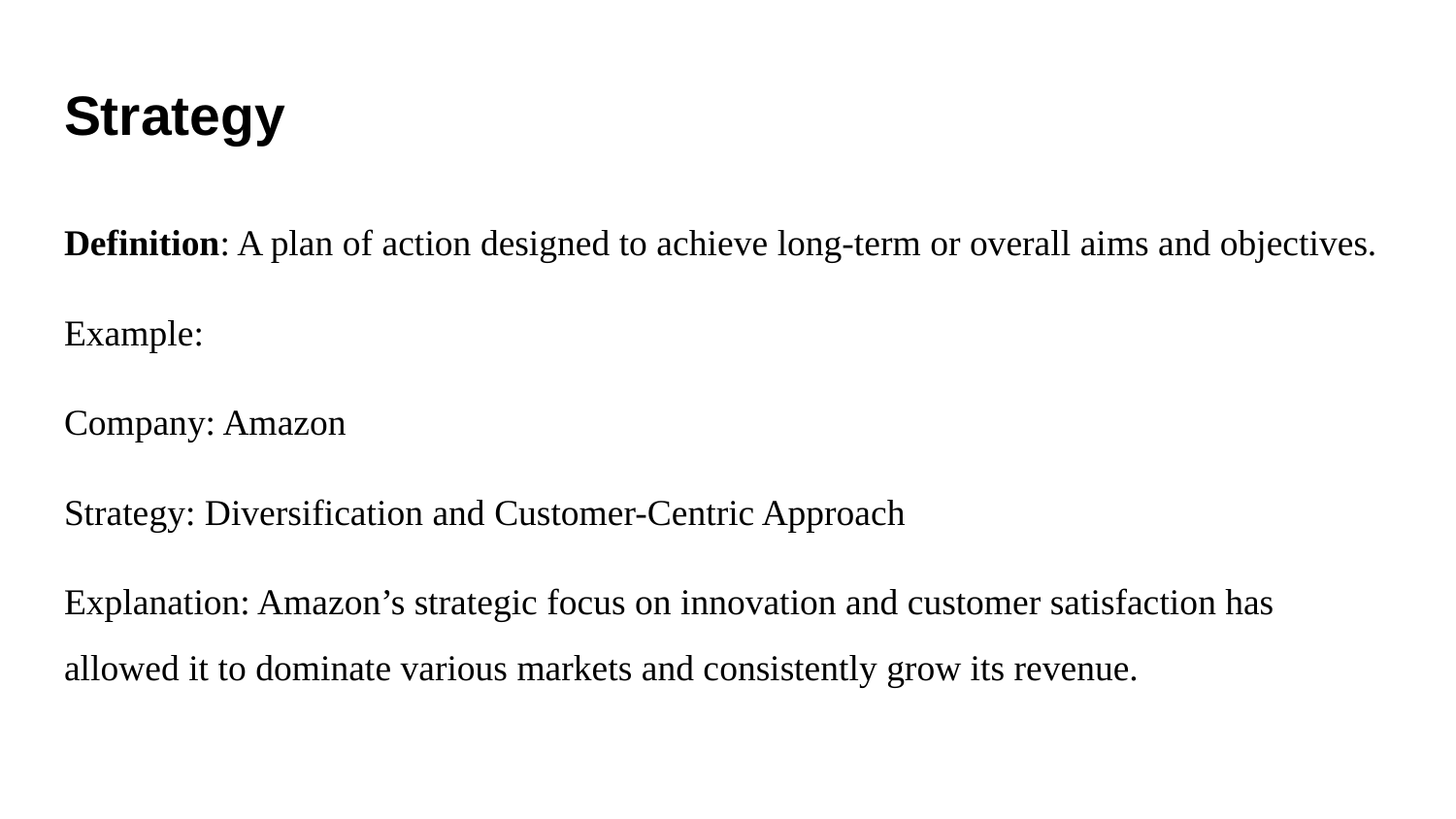

# Strategy
Definition: A plan of action designed to achieve long-term or overall aims and objectives.
Example:
Company: Amazon
Strategy: Diversification and Customer-Centric Approach
Explanation: Amazon’s strategic focus on innovation and customer satisfaction has allowed it to dominate various markets and consistently grow its revenue.